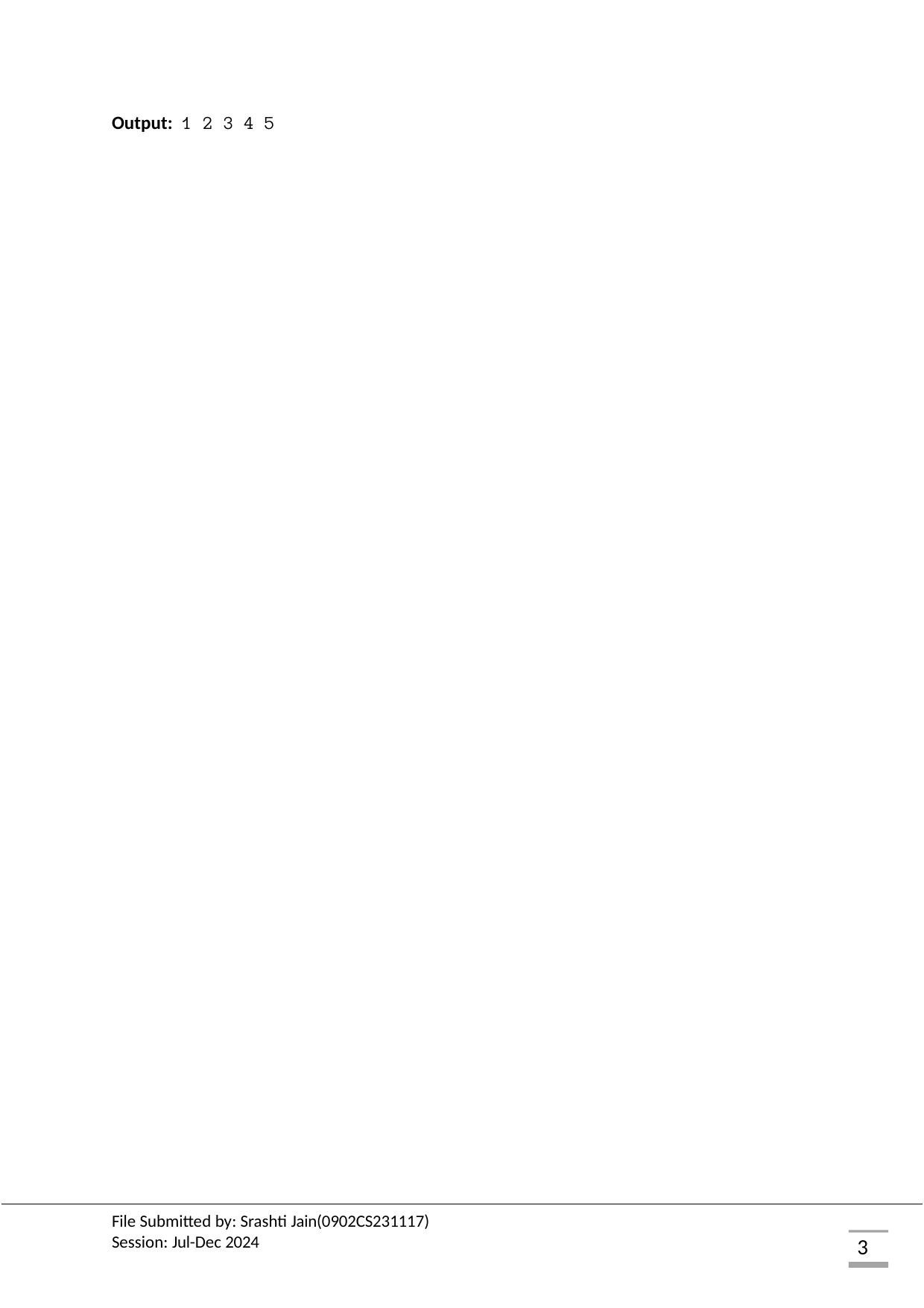

Output: 1 2 3 4 5
File Submitted by: Srashti Jain(0902CS231117) Session: Jul-Dec 2024
3